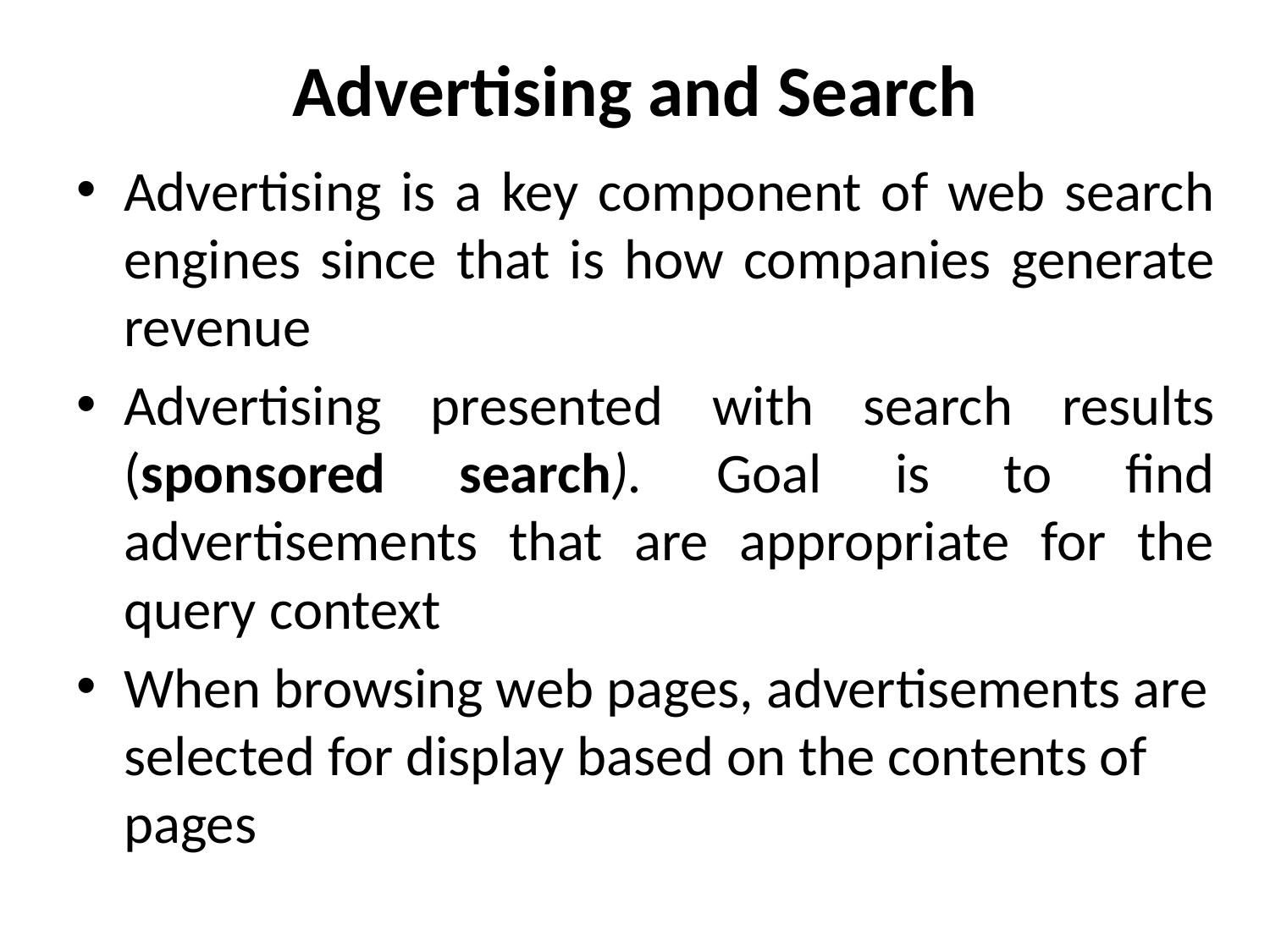

# Advertising and Search
Advertising is a key component of web search engines since that is how companies generate revenue
Advertising presented with search results (sponsored search). Goal is to find advertisements that are appropriate for the query context
When browsing web pages, advertisements are selected for display based on the contents of pages